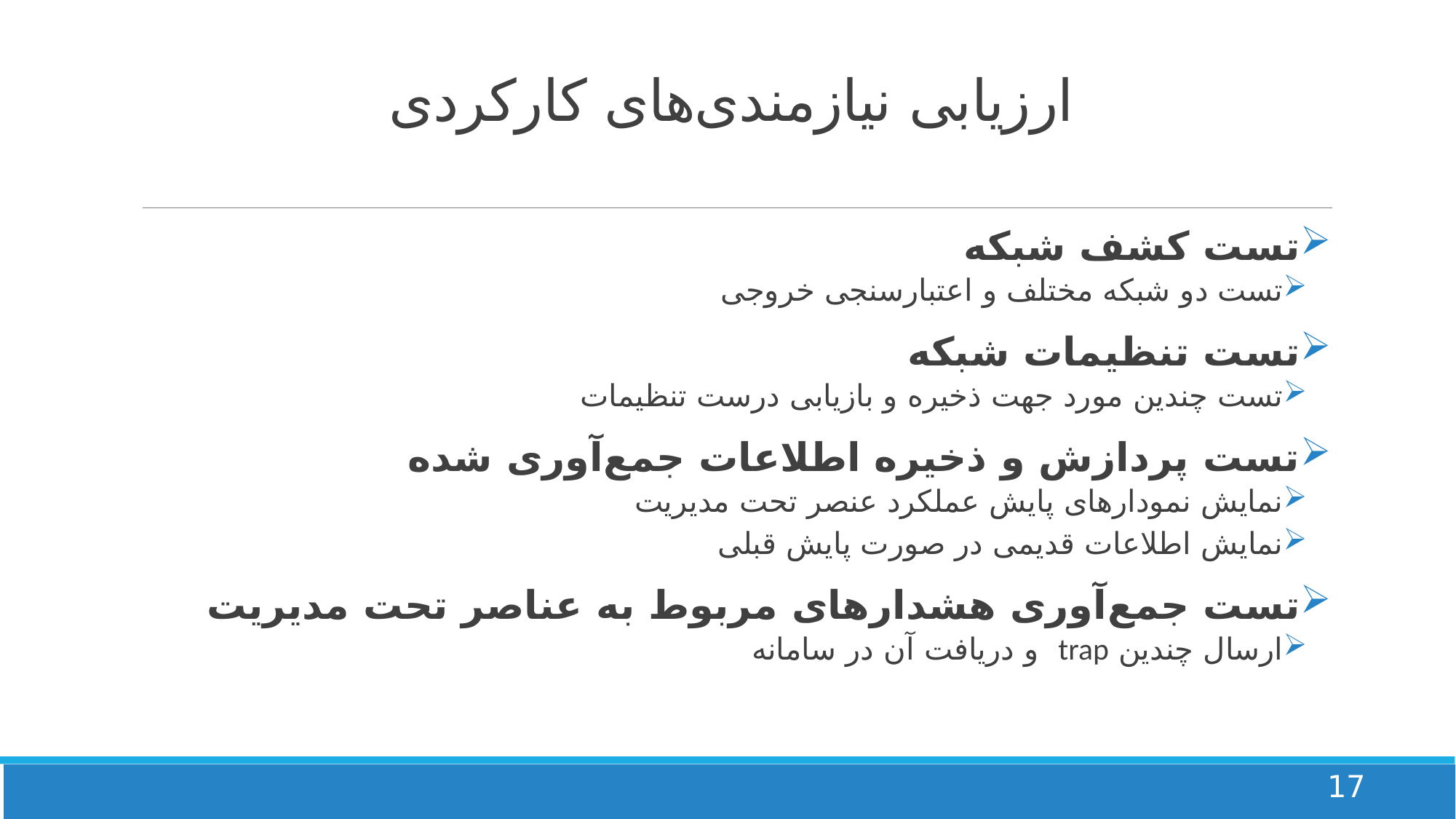

# ارزیابی نیازمندی‌های کارکردی

تست کشف شبکه
تست دو شبکه مختلف و اعتبارسنجی خروجی
تست تنظیمات شبکه
تست چندین مورد جهت ذخیره و بازیابی درست تنظیمات
تست پردازش و ذخیره اطلاعات جمع‌آوری شده
نمایش نمودارهای پایش عملکرد عنصر تحت مدیریت
نمایش اطلاعات قدیمی در صورت پایش قبلی
تست جمع‌آوری هشدارهای مربوط به عناصر تحت مدیریت
ارسال چندین trap  و دریافت آن در سامانه
17